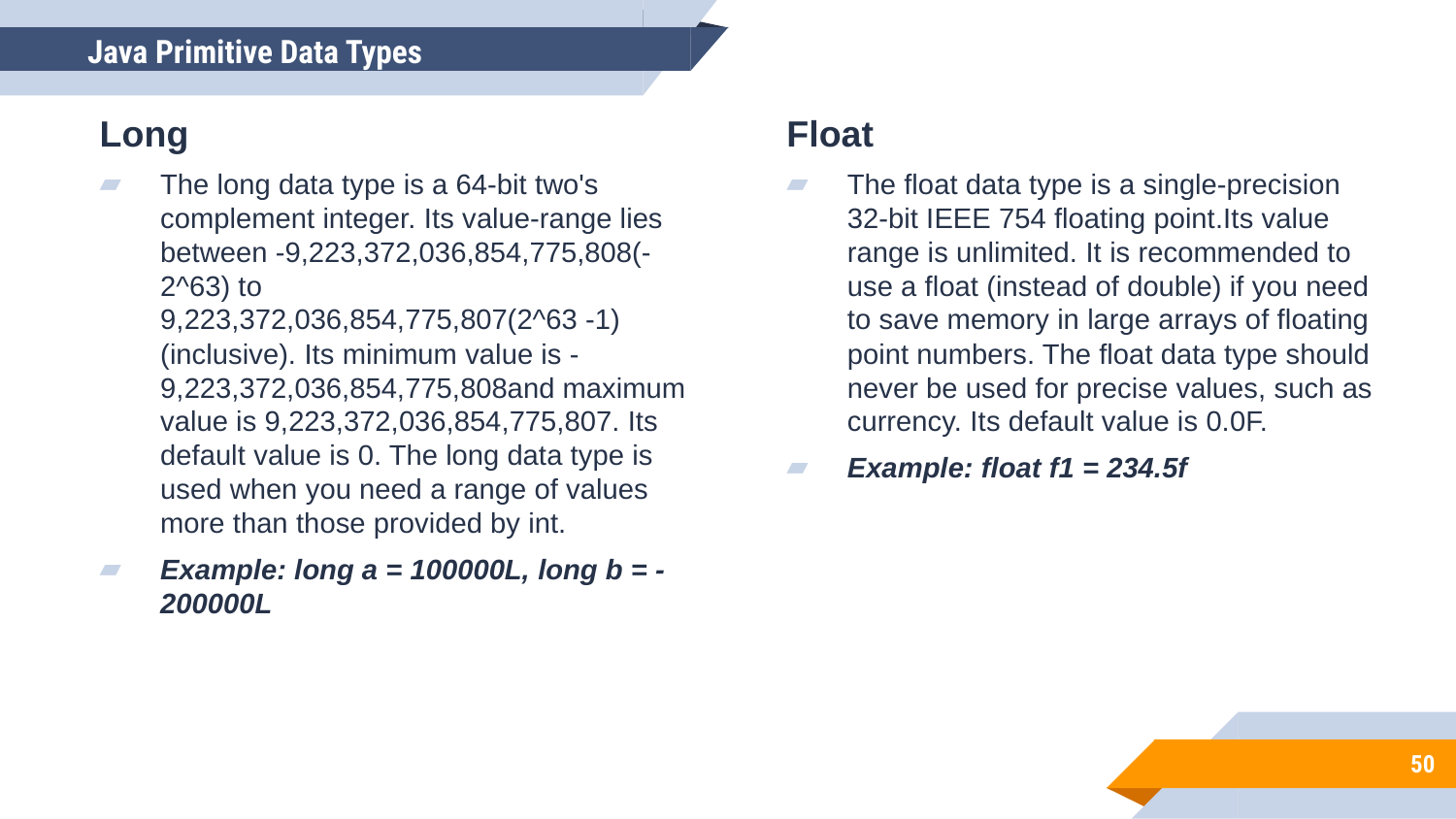

# Java Primitive Data Types
Long
The long data type is a 64-bit two's complement integer. Its value-range lies between -9,223,372,036,854,775,808(-2^63) to 9,223,372,036,854,775,807(2^63 -1)(inclusive). Its minimum value is - 9,223,372,036,854,775,808and maximum value is 9,223,372,036,854,775,807. Its default value is 0. The long data type is used when you need a range of values more than those provided by int.
Example: long a = 100000L, long b = -200000L

Float
The float data type is a single-precision 32-bit IEEE 754 floating point.Its value range is unlimited. It is recommended to use a float (instead of double) if you need to save memory in large arrays of floating point numbers. The float data type should never be used for precise values, such as currency. Its default value is 0.0F.
Example: float f1 = 234.5f
50